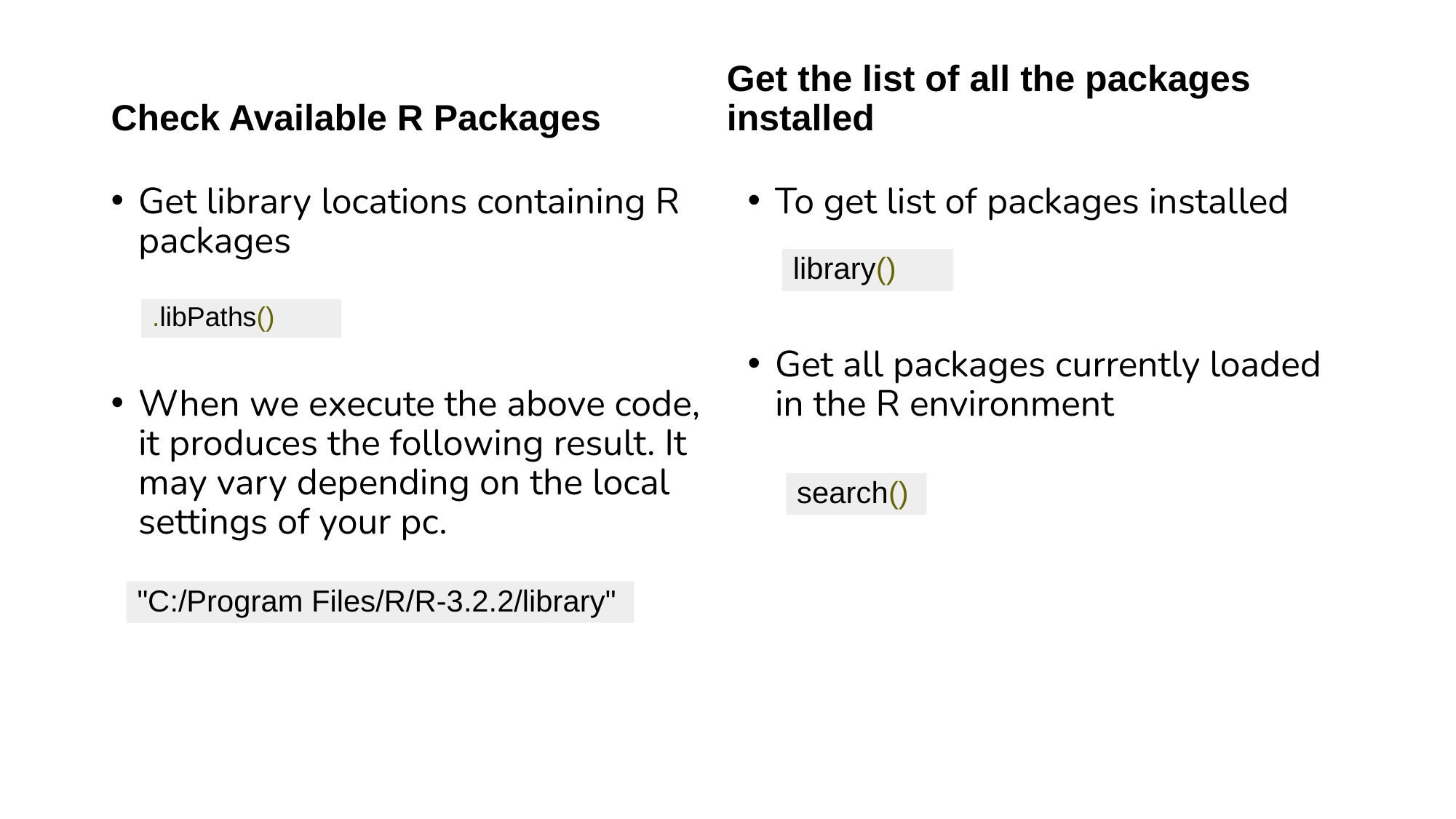

Check Available R Packages
Get the list of all the packages installed
Get library locations containing R packages

When we execute the above code, it produces the following result. It may vary depending on the local settings of your pc.

To get list of packages installed

Get all packages currently loaded in the R environment
library()
.libPaths()
search()
"C:/Program Files/R/R-3.2.2/library"